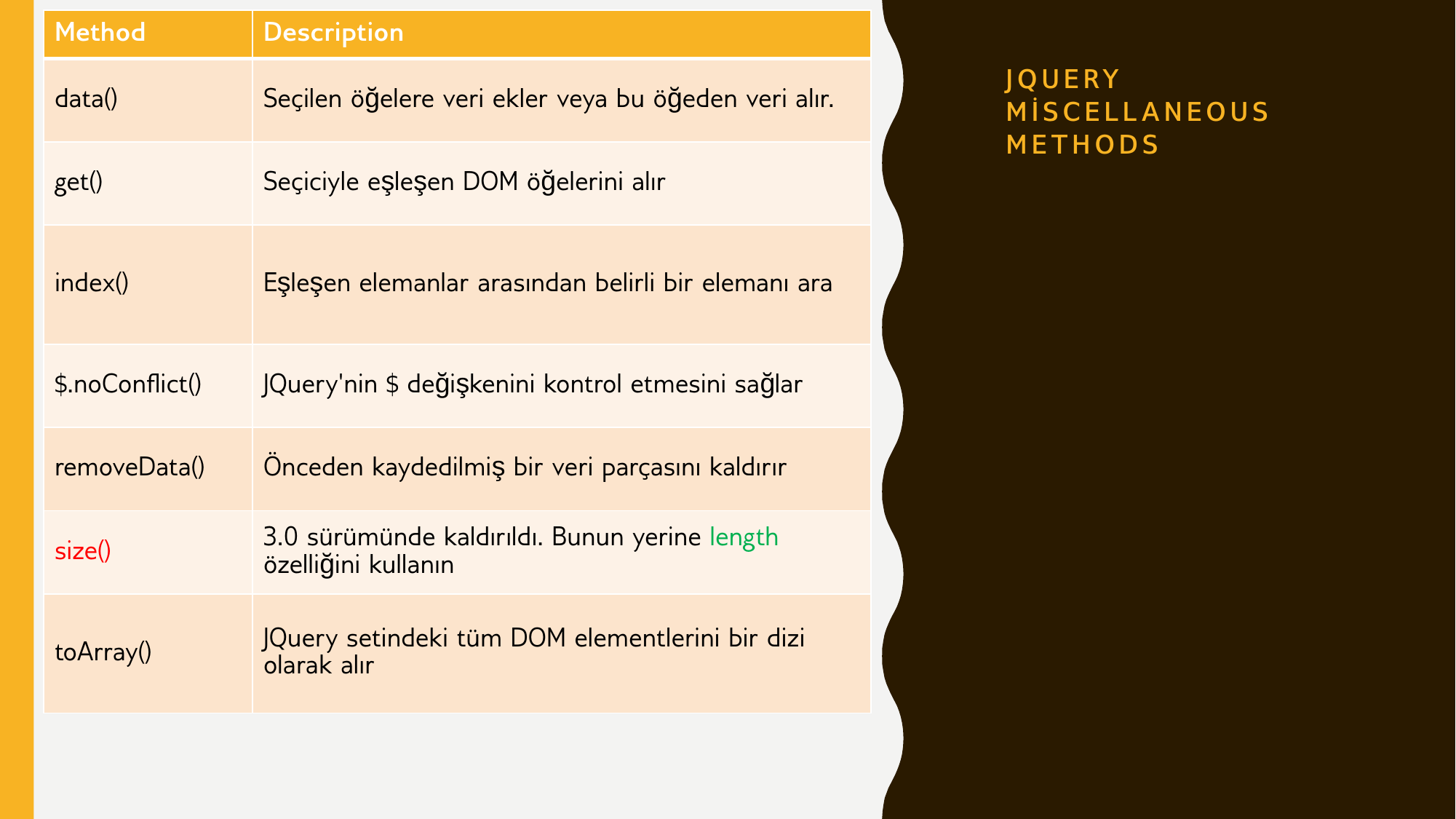

| Method | Description |
| --- | --- |
| data() | Seçilen öğelere veri ekler veya bu öğeden veri alır. |
| get() | Seçiciyle eşleşen DOM öğelerini alır |
| index() | Eşleşen elemanlar arasından belirli bir elemanı ara |
| $.noConflict() | JQuery'nin $ değişkenini kontrol etmesini sağlar |
| removeData() | Önceden kaydedilmiş bir veri parçasını kaldırır |
| size() | 3.0 sürümünde kaldırıldı. Bunun yerine length özelliğini kullanın |
| toArray() | JQuery setindeki tüm DOM elementlerini bir dizi olarak alır |
# jQuery Miscellaneous Methods